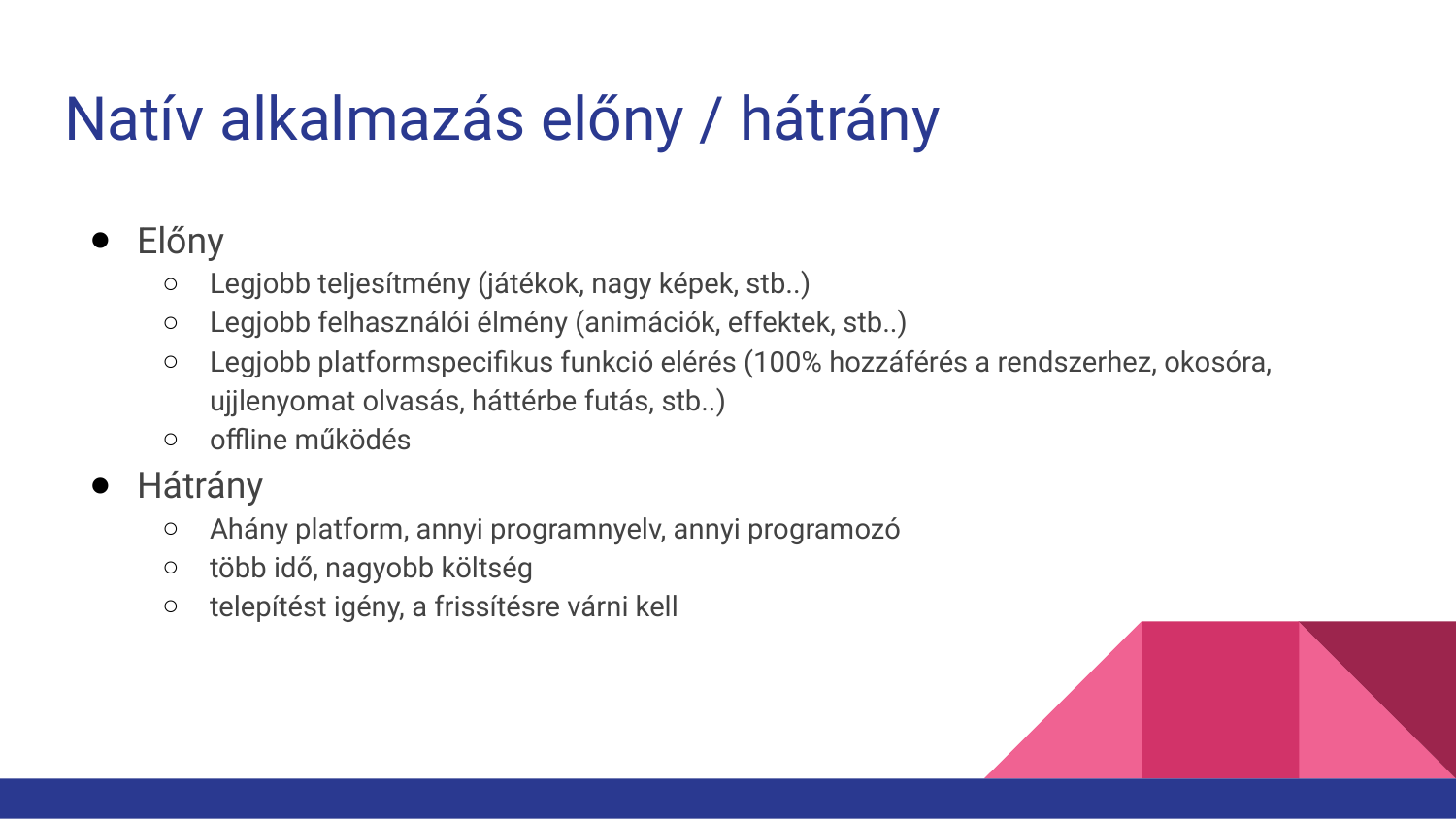

# Natív alkalmazás előny / hátrány

Előny
Legjobb teljesítmény (játékok, nagy képek, stb..)
Legjobb felhasználói élmény (animációk, effektek, stb..)
Legjobb platformspecifikus funkció elérés (100% hozzáférés a rendszerhez, okosóra, ujjlenyomat olvasás, háttérbe futás, stb..)
offline működés
Hátrány
Ahány platform, annyi programnyelv, annyi programozó
több idő, nagyobb költség
telepítést igény, a frissítésre várni kell